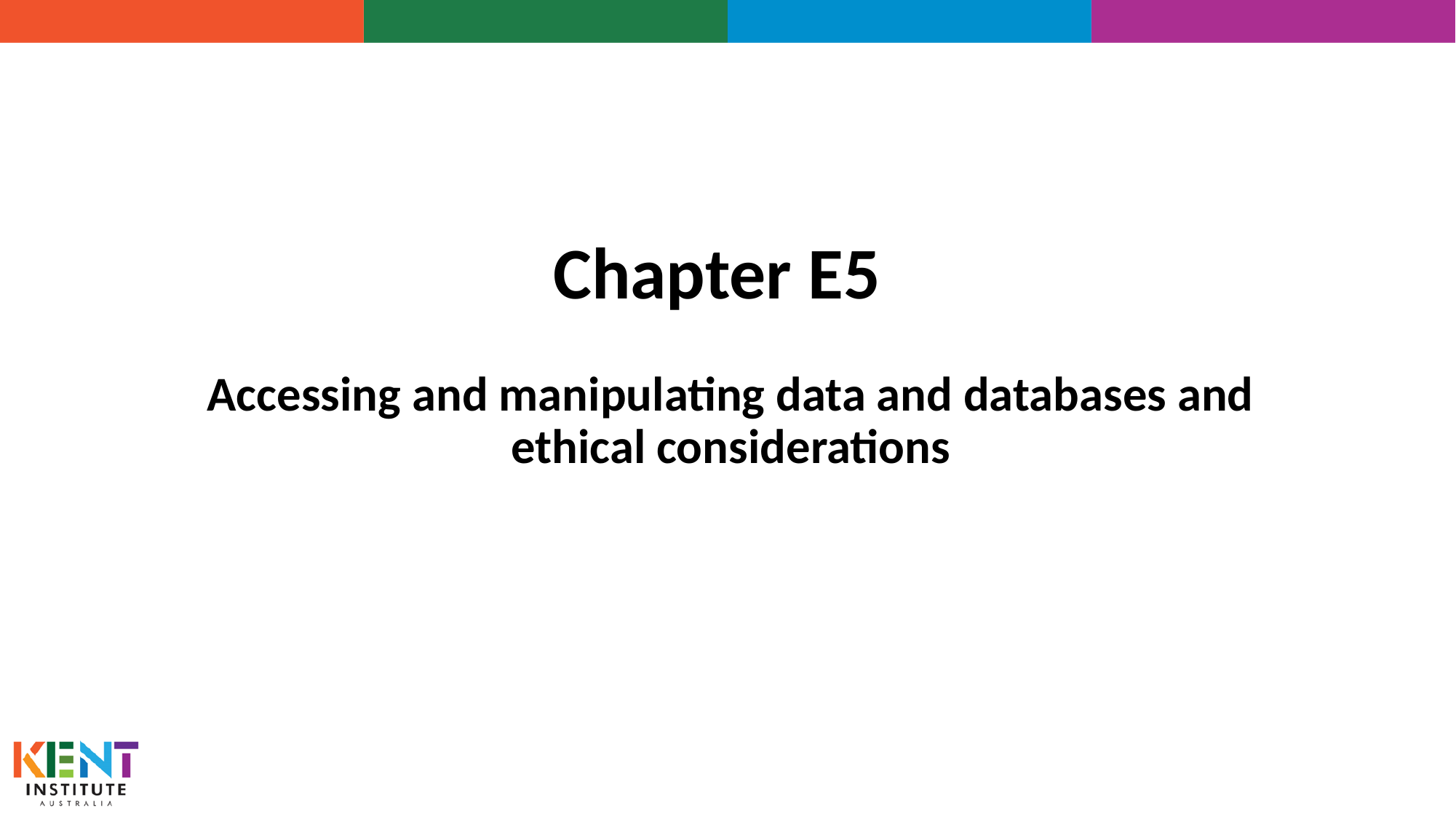

Chapter E5
# Accessing and manipulating data and databases and ethical considerations